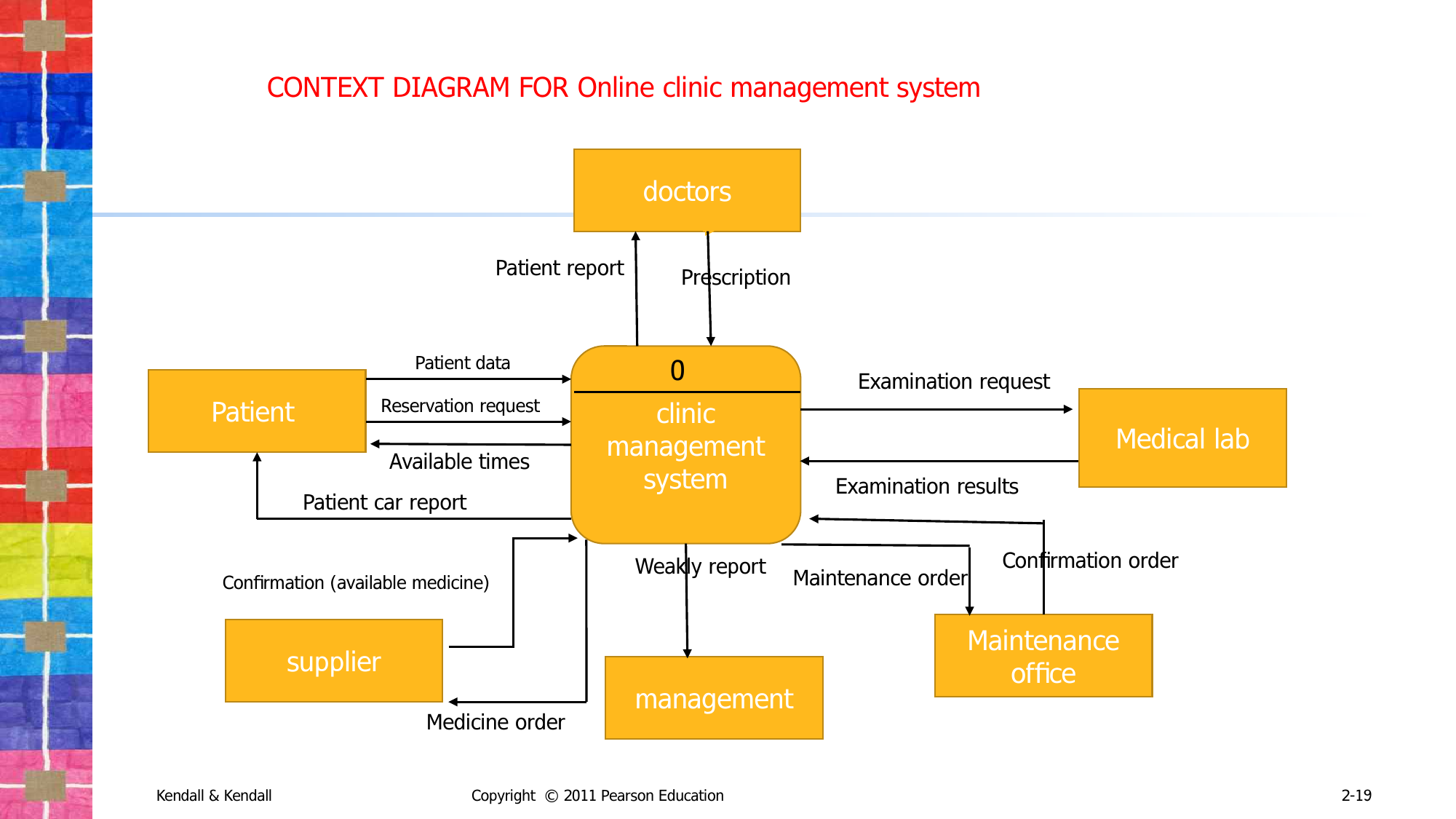

CONTEXT DIAGRAM FOR Online clinic management system

doctors
Patient report
Prescription
Patient data
clinic management system
0
Examination request
Patient
Reservation request
Medical lab
Available times
Examination results
Patient car report
Confirmation order
Weakly report
Maintenance order
Confirmation (available medicine)
Maintenance
office
supplier
management
Medicine order
Kendall & Kendall
Copyright  © 2011 Pearson Education
2-19